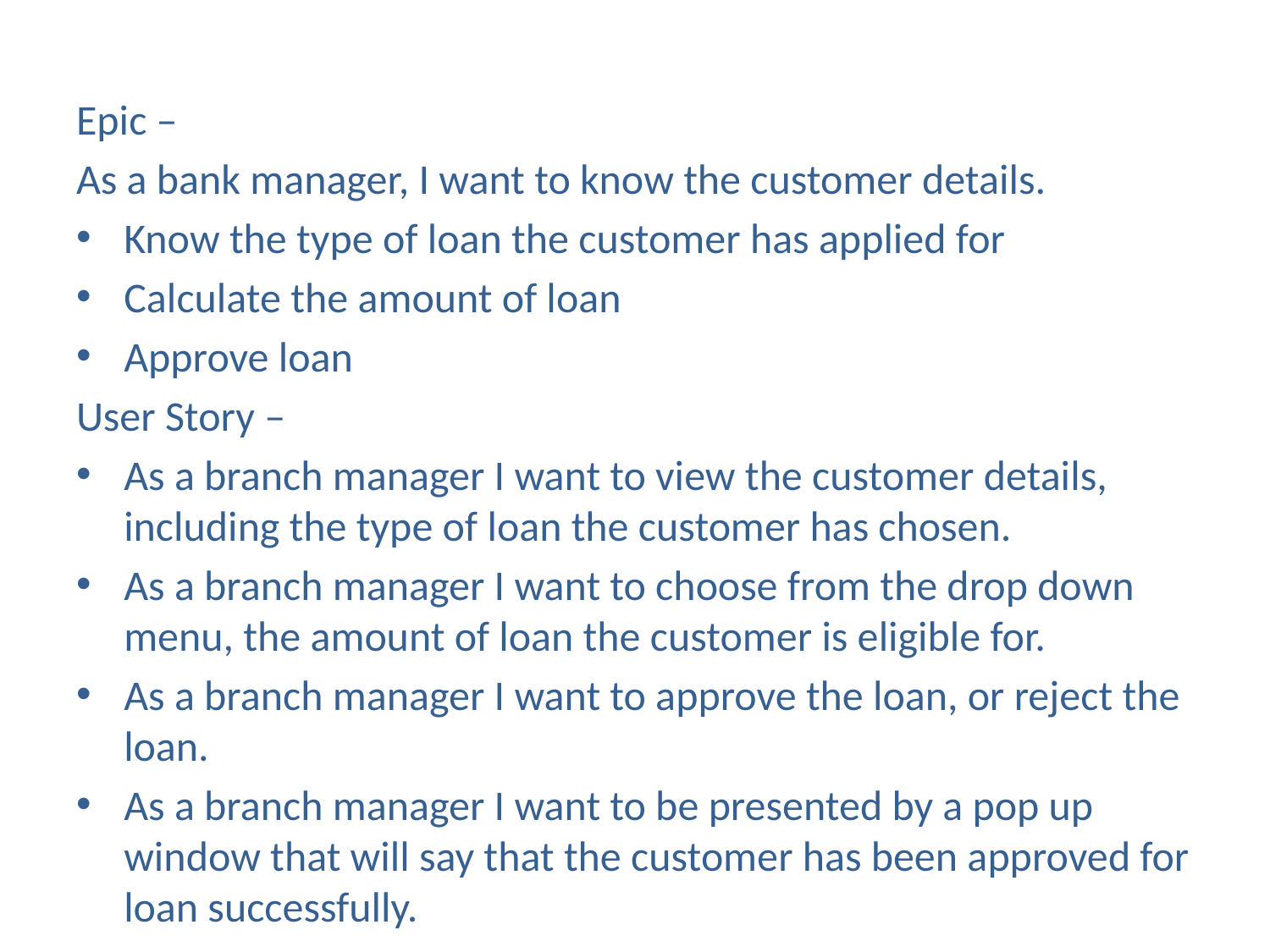

#
Epic –
As a bank manager, I want to know the customer details.
Know the type of loan the customer has applied for
Calculate the amount of loan
Approve loan
User Story –
As a branch manager I want to view the customer details, including the type of loan the customer has chosen.
As a branch manager I want to choose from the drop down menu, the amount of loan the customer is eligible for.
As a branch manager I want to approve the loan, or reject the loan.
As a branch manager I want to be presented by a pop up window that will say that the customer has been approved for loan successfully.